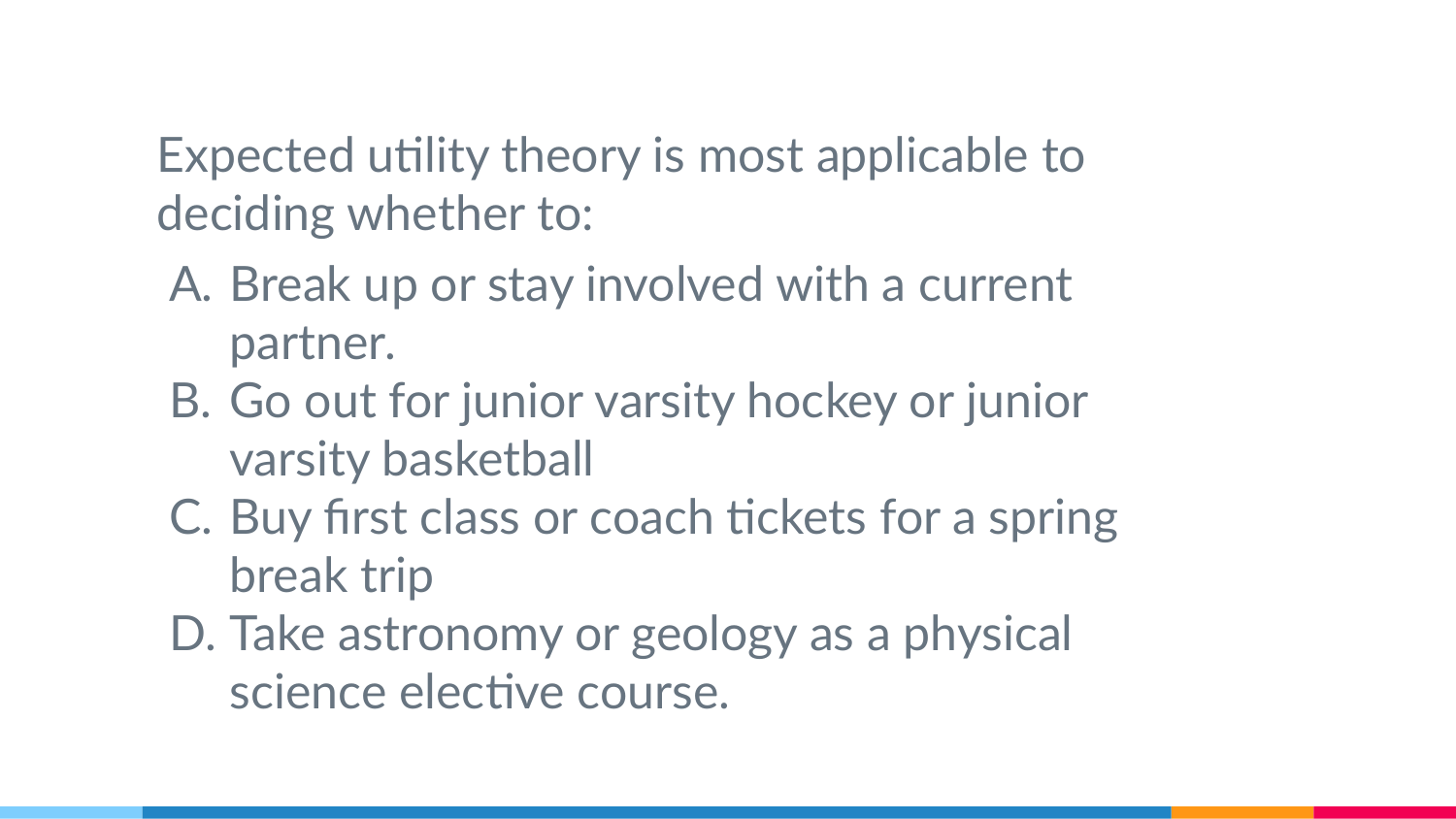

Expected utility theory is most applicable to deciding whether to:
Break up or stay involved with a current partner.
Go out for junior varsity hockey or junior varsity basketball
Buy first class or coach tickets for a spring break trip
Take astronomy or geology as a physical science elective course.